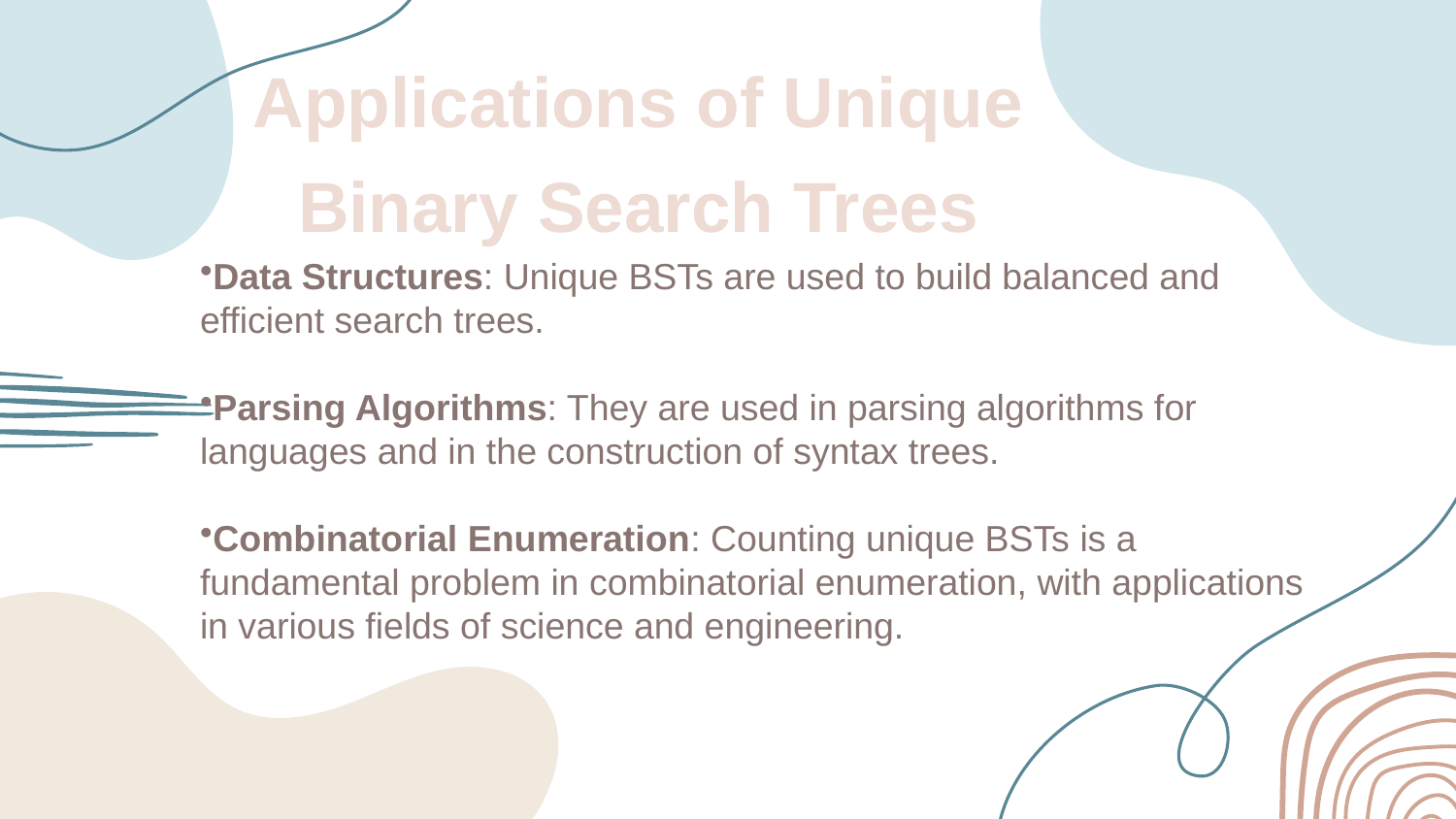

# Applications of Unique Binary Search Trees
Data Structures: Unique BSTs are used to build balanced and efficient search trees.

Parsing Algorithms: They are used in parsing algorithms for languages and in the construction of syntax trees.

Combinatorial Enumeration: Counting unique BSTs is a fundamental problem in combinatorial enumeration, with applications in various fields of science and engineering.